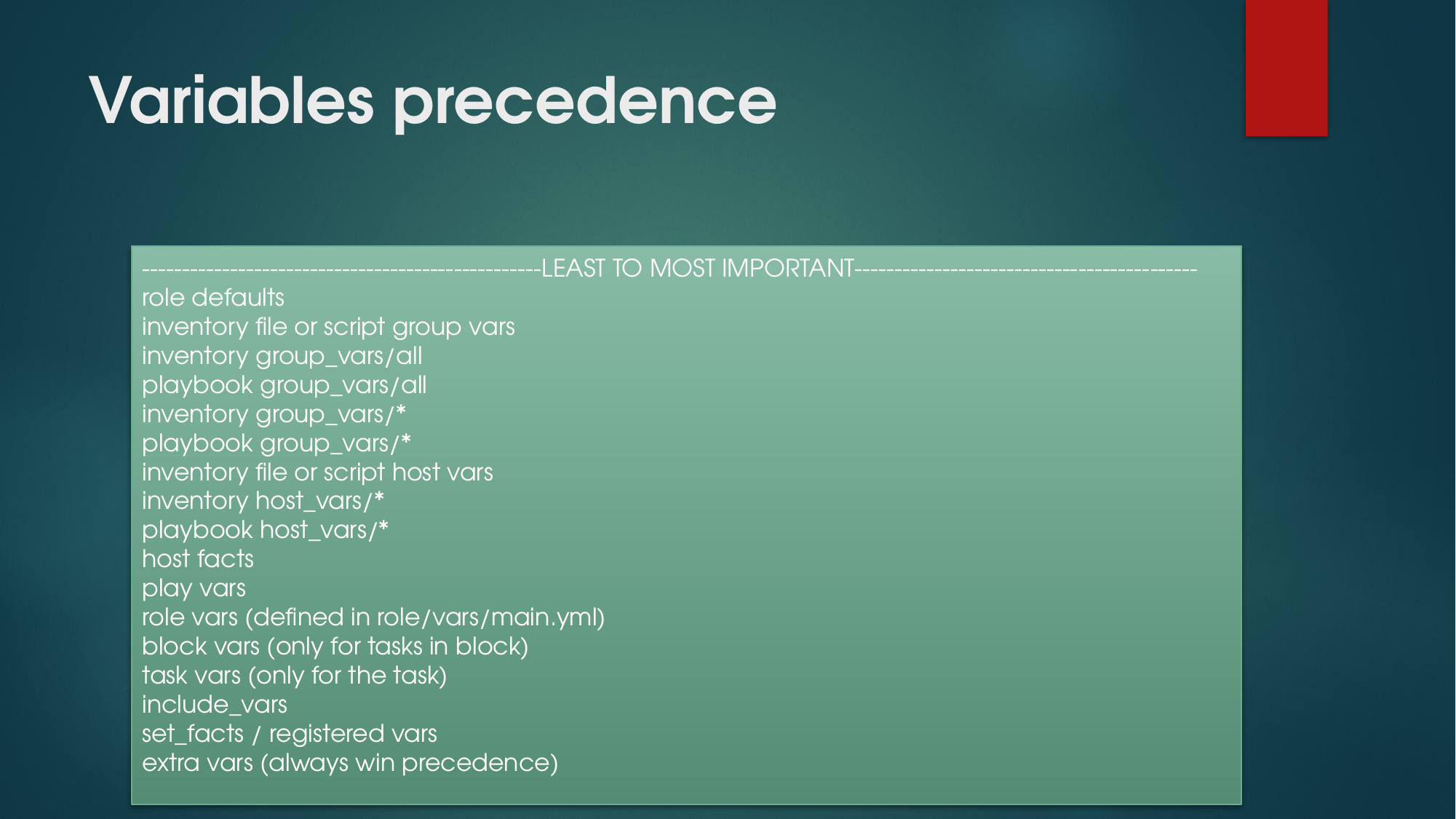

# Variables precedence

--------------------------------------------------LEAST TO MOST IMPORTANT-------------------------------------------
role defaults
inventory file or script group vars
inventory group_vars/all
playbook group_vars/all
inventory group_vars/*
playbook group_vars/*
inventory file or script host vars
inventory host_vars/*
playbook host_vars/*
host facts
play vars
role vars (defined in role/vars/main.yml)
block vars (only for tasks in block)
task vars (only for the task)
include_vars
set_facts / registered vars
extra vars (always win precedence)